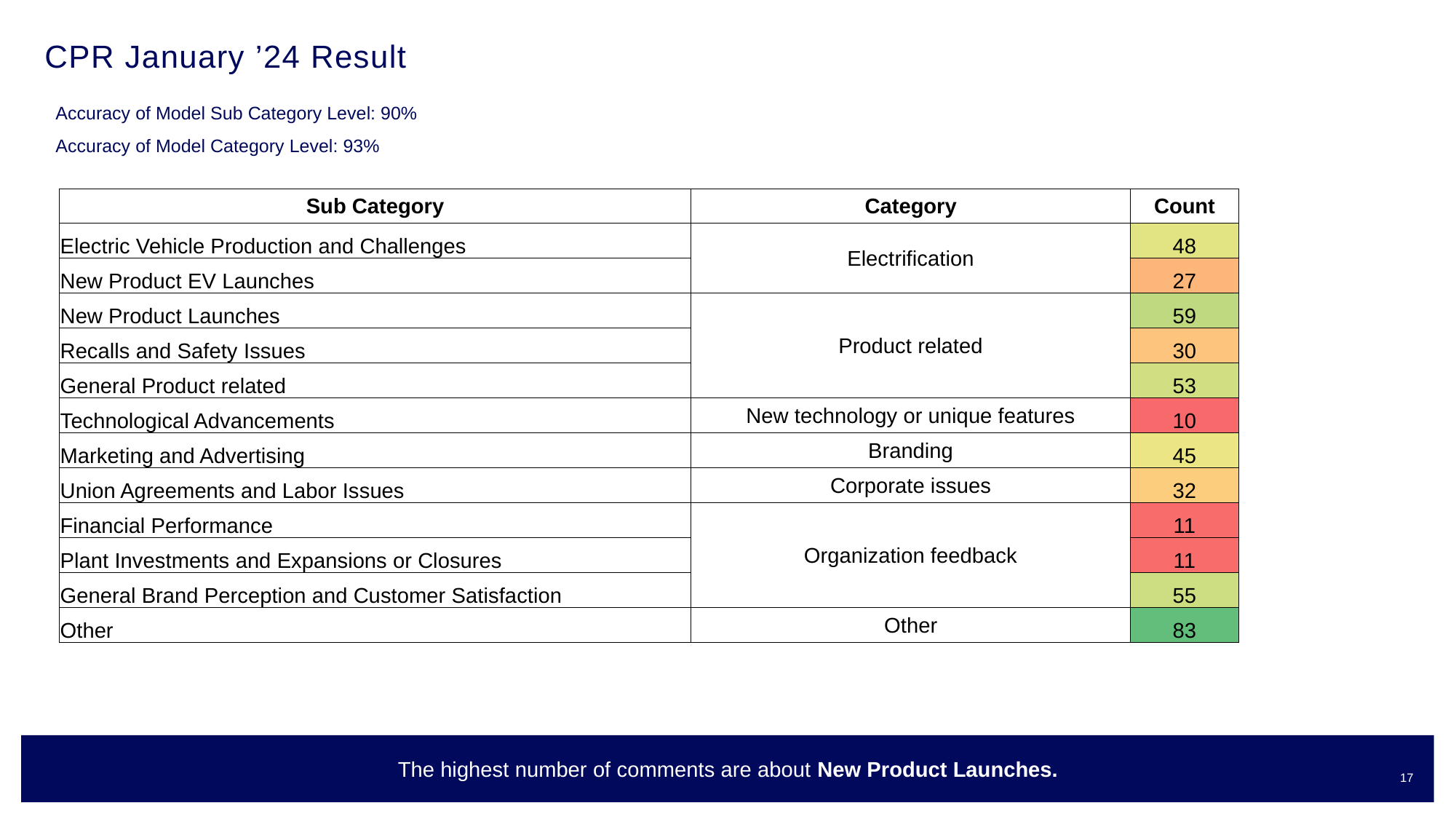

# CPR January ’24 Result
Accuracy of Model Sub Category Level: 90%
Accuracy of Model Category Level: 93%
| Sub Category | Category | Count |
| --- | --- | --- |
| Electric Vehicle Production and Challenges | Electrification | 48 |
| New Product EV Launches |  | 27 |
| New Product Launches | Product related | 59 |
| Recalls and Safety Issues |  | 30 |
| General Product related |  | 53 |
| Technological Advancements | New technology or unique features | 10 |
| Marketing and Advertising | Branding | 45 |
| Union Agreements and Labor Issues | Corporate issues | 32 |
| Financial Performance | Organization feedback | 11 |
| Plant Investments and Expansions or Closures |  | 11 |
| General Brand Perception and Customer Satisfaction |  | 55 |
| Other | Other | 83 |
The highest number of comments are about New Product Launches.
17